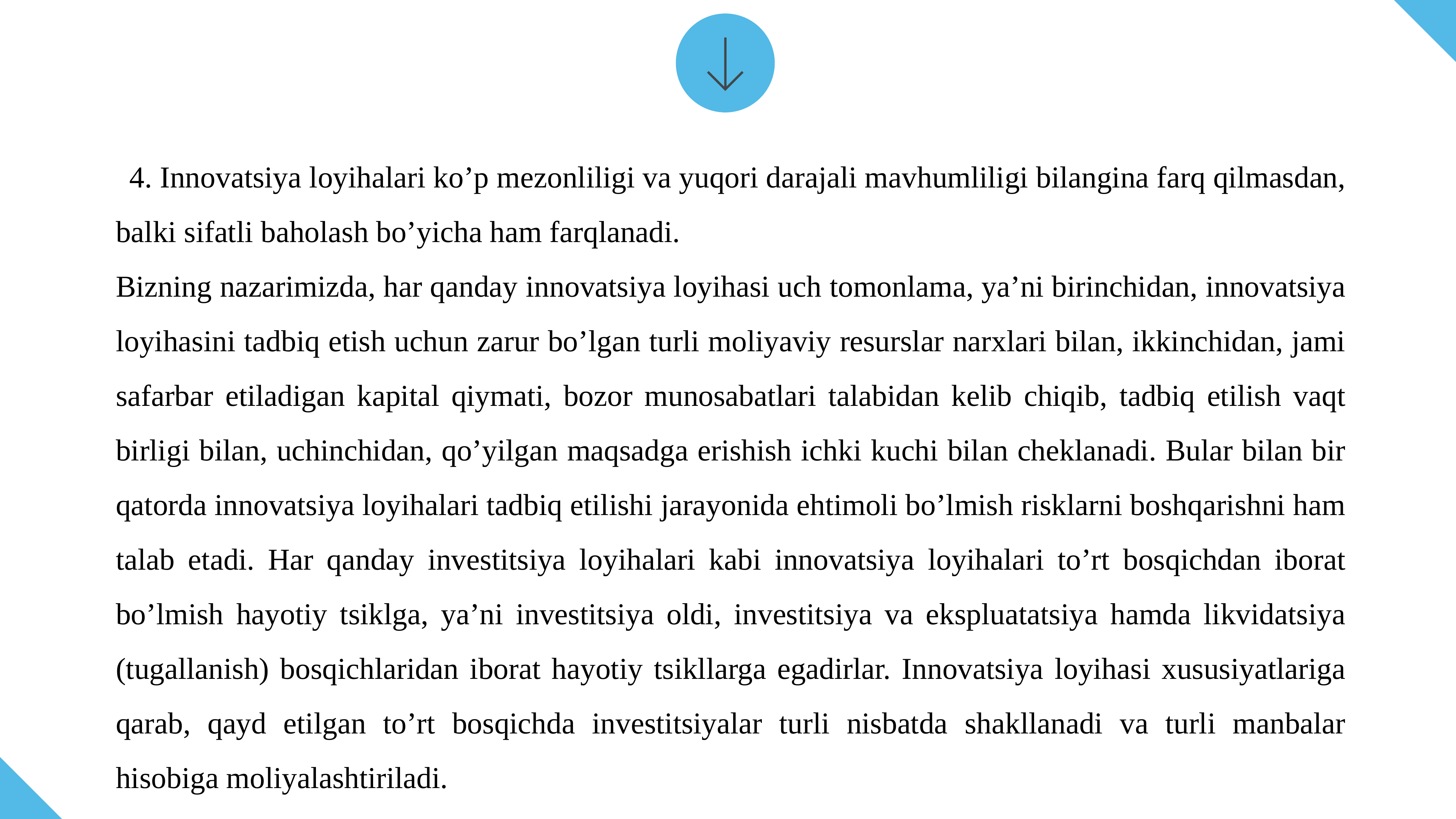

4. Innovatsiya loyihalari ko’p mezonliligi va yuqori darajali mavhumliligi bilangina farq qilmasdan, balki sifatli baholash bo’yicha ham farqlanadi.
Bizning nazarimizda, har qanday innovatsiya loyihasi uch tomonlama, ya’ni birinchidan, innovatsiya loyihasini tadbiq etish uchun zarur bo’lgan turli moliyaviy resurslar narxlari bilan, ikkinchidan, jami safarbar etiladigan kapital qiymati, bozor munosabatlari talabidan kelib chiqib, tadbiq etilish vaqt birligi bilan, uchinchidan, qo’yilgan maqsadga erishish ichki kuchi bilan cheklanadi. Bular bilan bir qatorda innovatsiya loyihalari tadbiq etilishi jarayonida ehtimoli bo’lmish risklarni boshqarishni ham talab etadi. Har qanday investitsiya loyihalari kabi innovatsiya loyihalari to’rt bosqichdan iborat bo’lmish hayotiy tsiklga, ya’ni investitsiya oldi, investitsiya va ekspluatatsiya hamda likvidatsiya (tugallanish) bosqichlaridan iborat hayotiy tsikllarga egadirlar. Innovatsiya loyihasi xususiyatlariga qarab, qayd etilgan to’rt bosqichda investitsiyalar turli nisbatda shakllanadi va turli manbalar hisobiga moliyalashtiriladi.